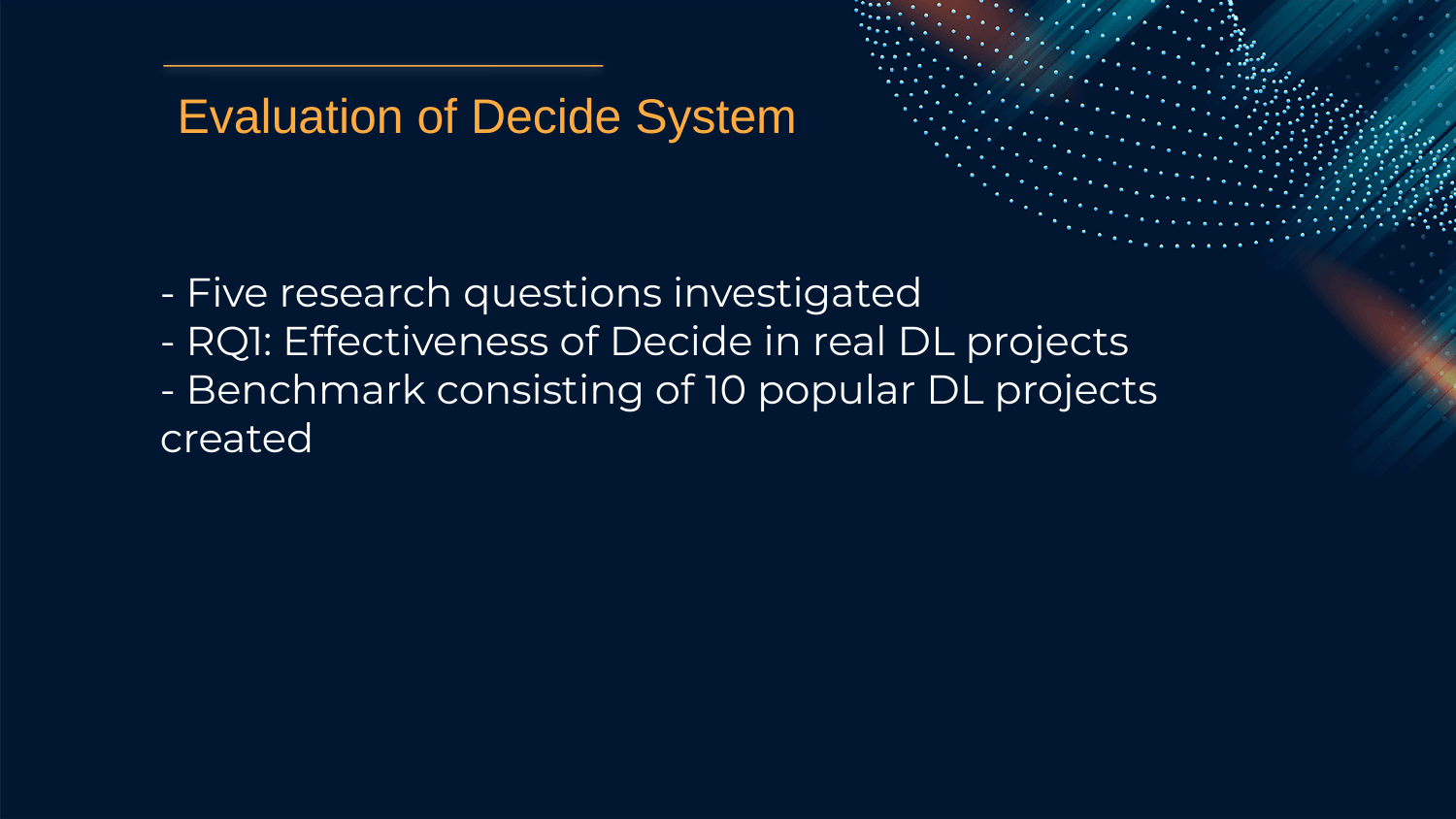

Evaluation of Decide System

- Five research questions investigated
- RQ1: Effectiveness of Decide in real DL projects
- Benchmark consisting of 10 popular DL projects created